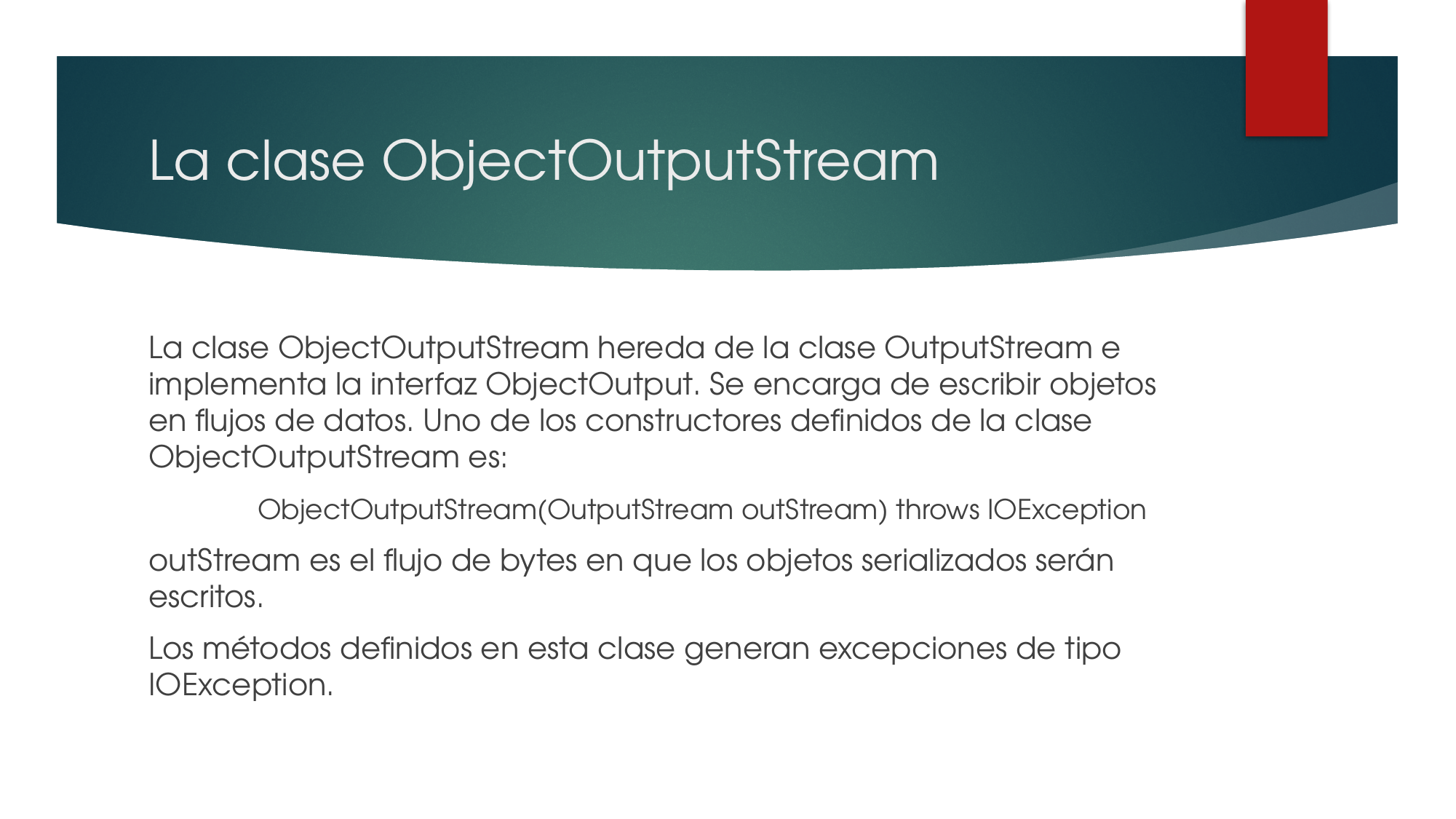

# La clase ObjectOutputStream
La clase ObjectOutputStream hereda de la clase OutputStream e implementa la interfaz ObjectOutput. Se encarga de escribir objetos en flujos de datos. Uno de los constructores definidos de la clase ObjectOutputStream es:
	ObjectOutputStream(OutputStream outStream) throws IOException
outStream es el flujo de bytes en que los objetos serializados serán escritos.
Los métodos definidos en esta clase generan excepciones de tipo IOException.